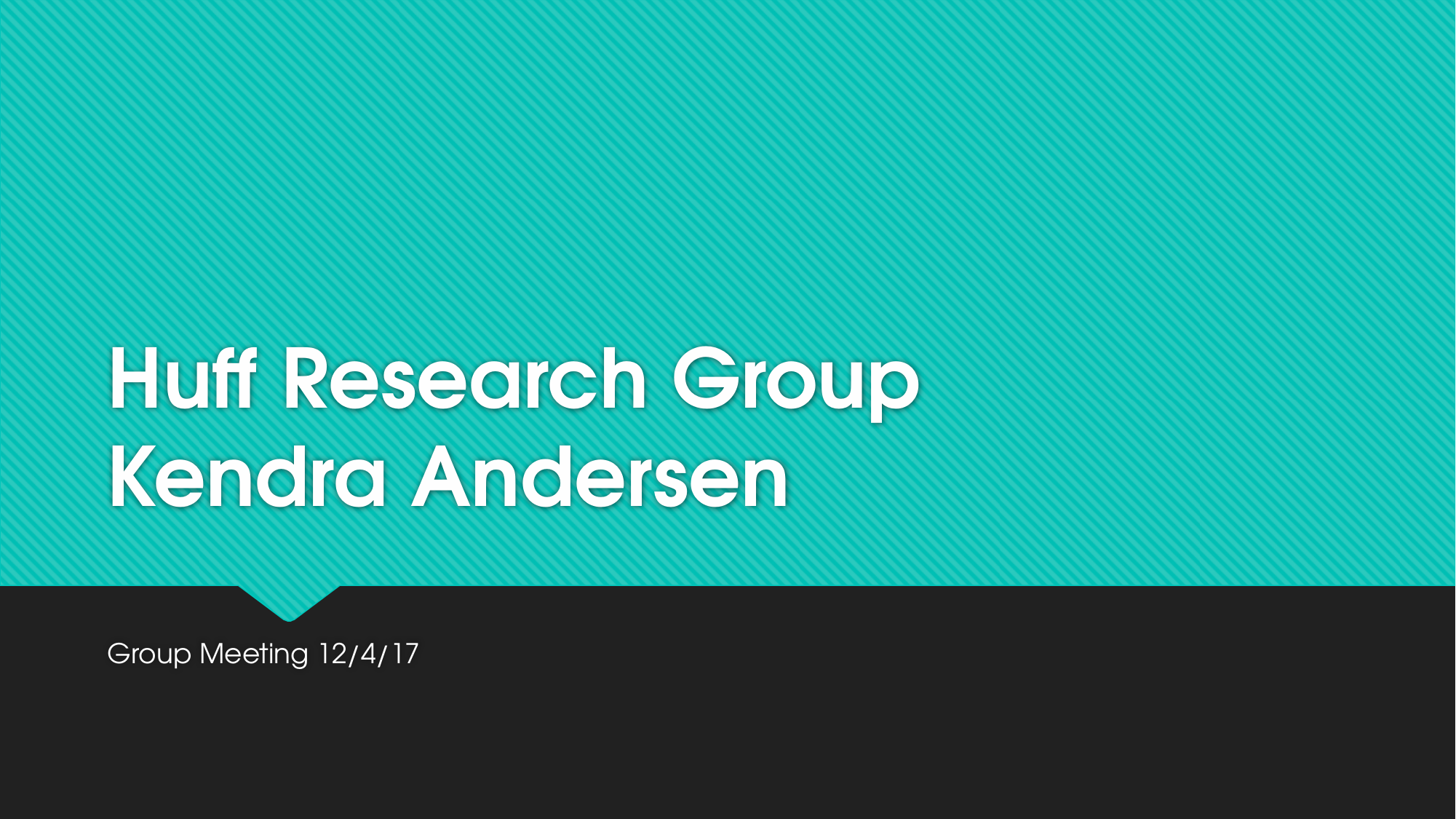

# Huff Research Group Kendra Andersen
Group Meeting 12/4/17